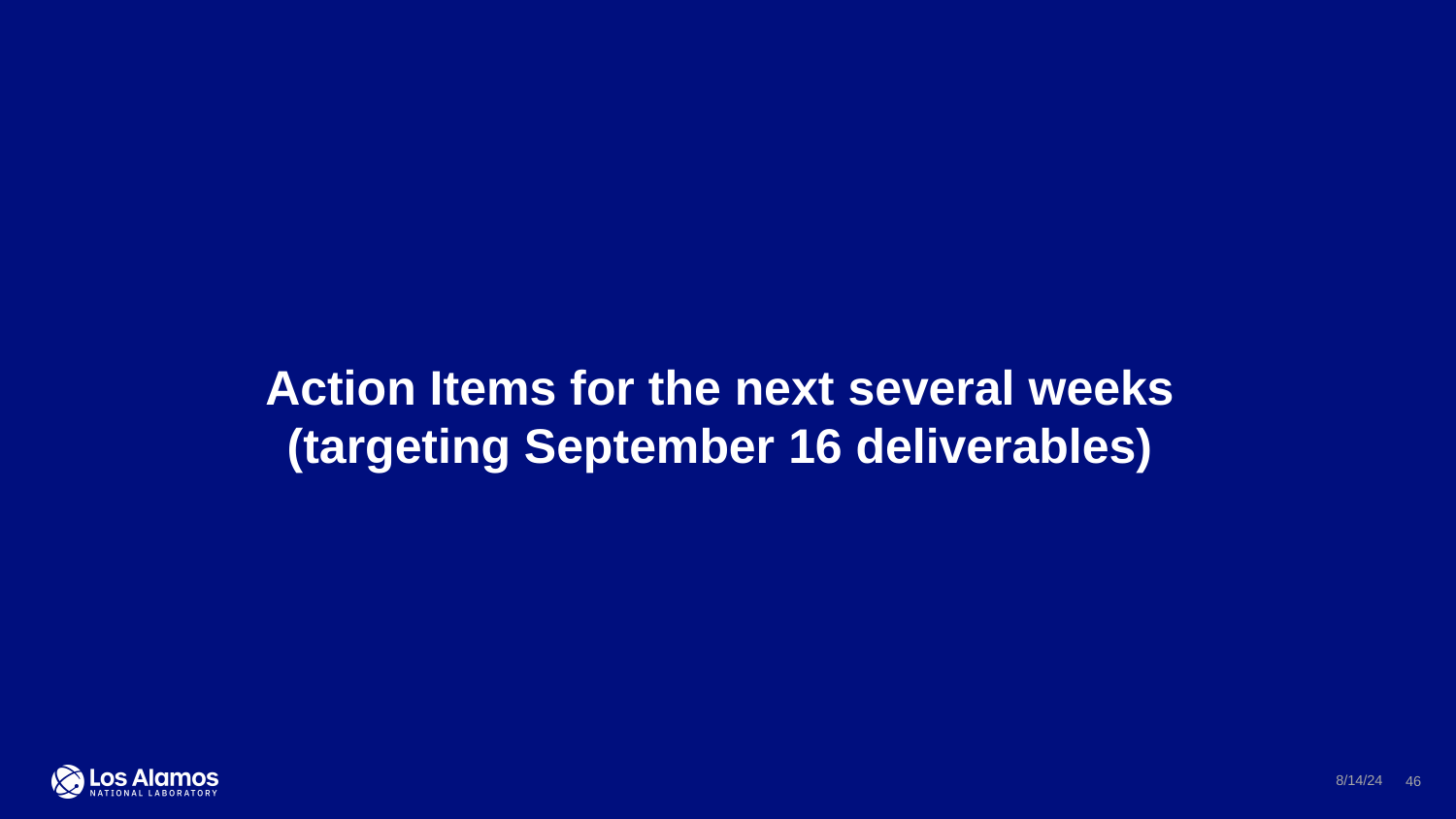

Action Items for the next several weeks
(targeting September 16 deliverables)